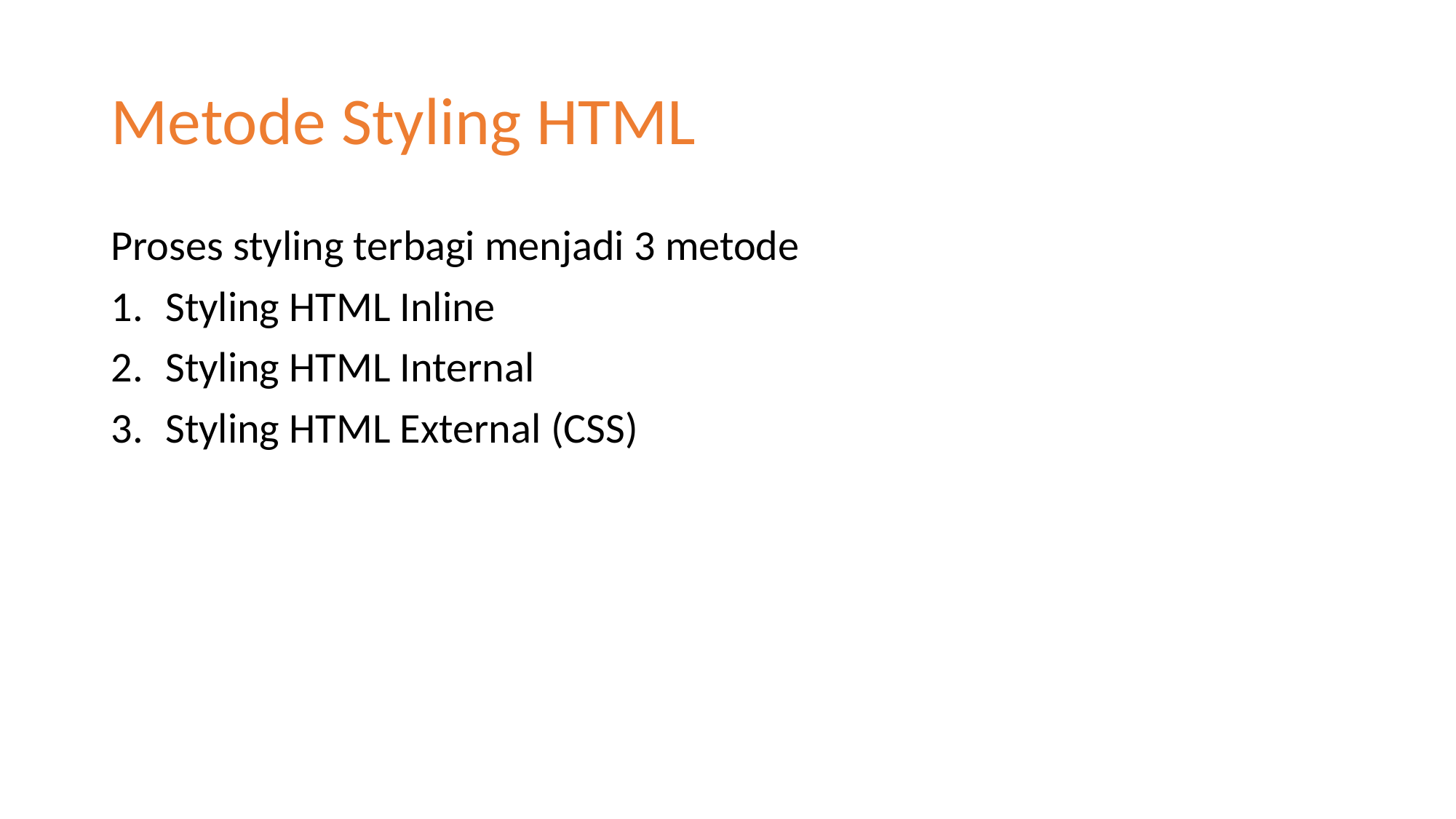

# Metode Styling HTML
Proses styling terbagi menjadi 3 metode
Styling HTML Inline
Styling HTML Internal
Styling HTML External (CSS)